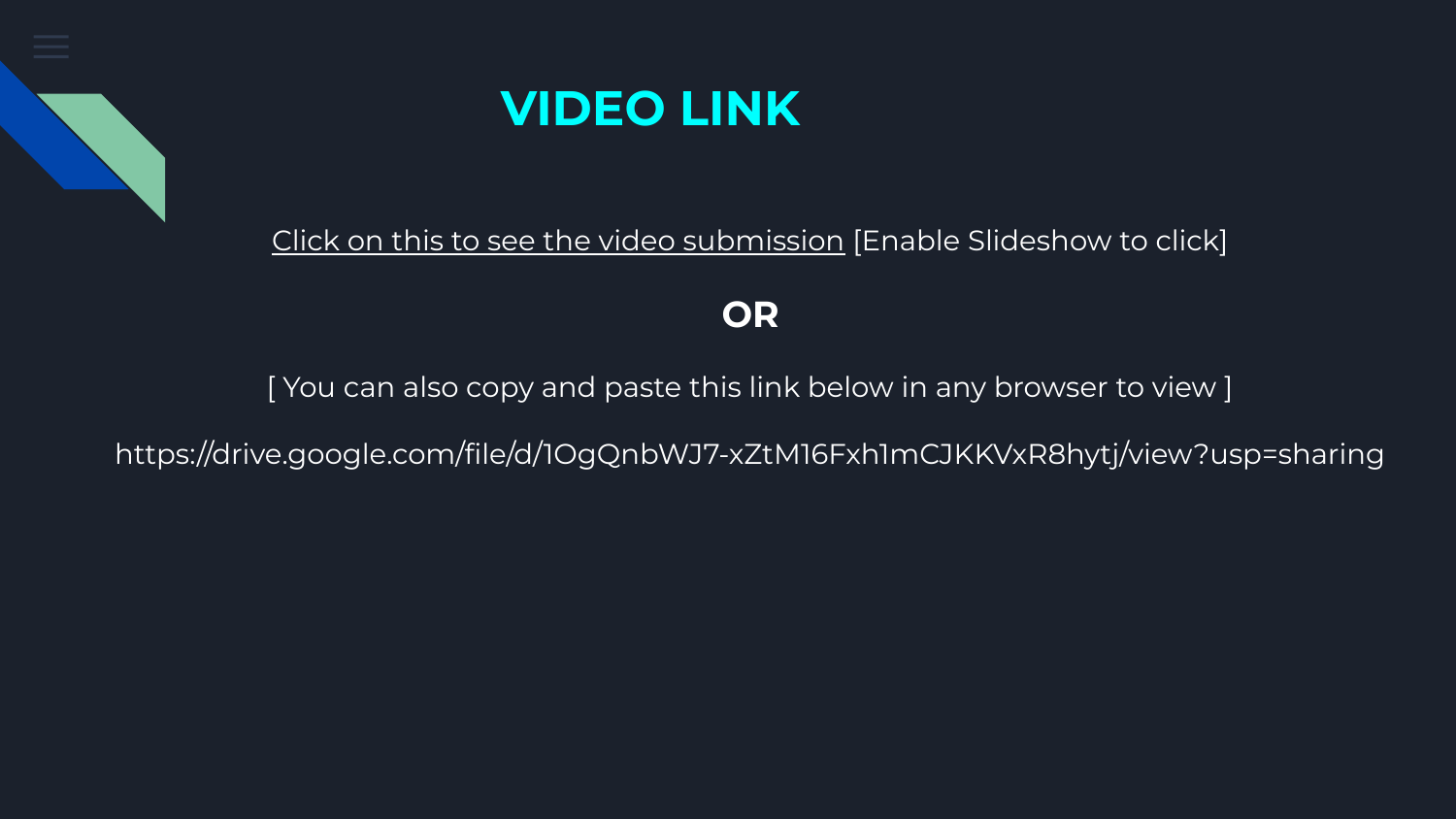

# VIDEO LINK
Click on this to see the video submission [Enable Slideshow to click]

OR

[ You can also copy and paste this link below in any browser to view ]

https://drive.google.com/file/d/1OgQnbWJ7-xZtM16Fxh1mCJKKVxR8hytj/view?usp=sharing